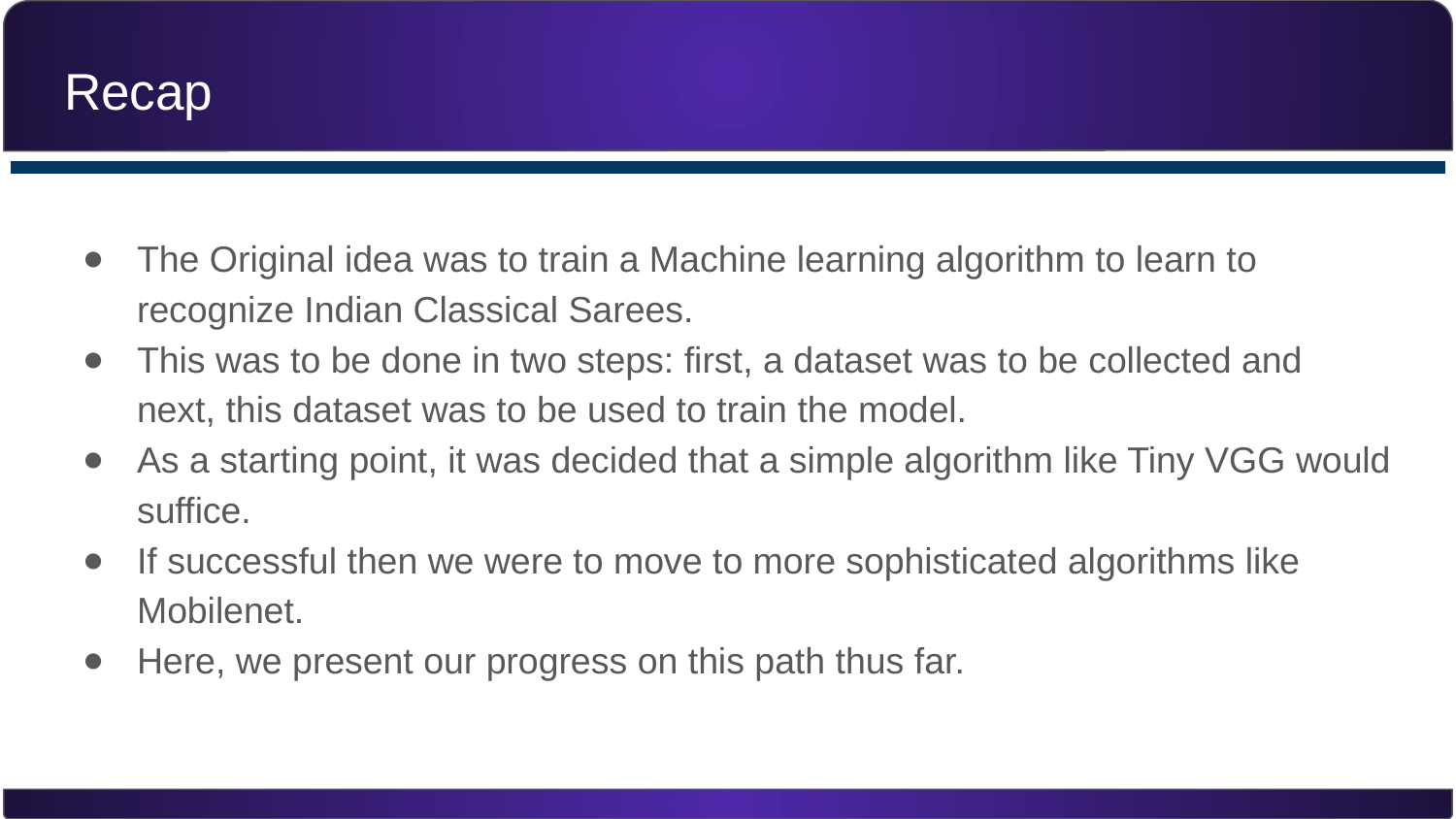

# Recap
The Original idea was to train a Machine learning algorithm to learn to recognize Indian Classical Sarees.
This was to be done in two steps: first, a dataset was to be collected and next, this dataset was to be used to train the model.
As a starting point, it was decided that a simple algorithm like Tiny VGG would suffice.
If successful then we were to move to more sophisticated algorithms like Mobilenet.
Here, we present our progress on this path thus far.